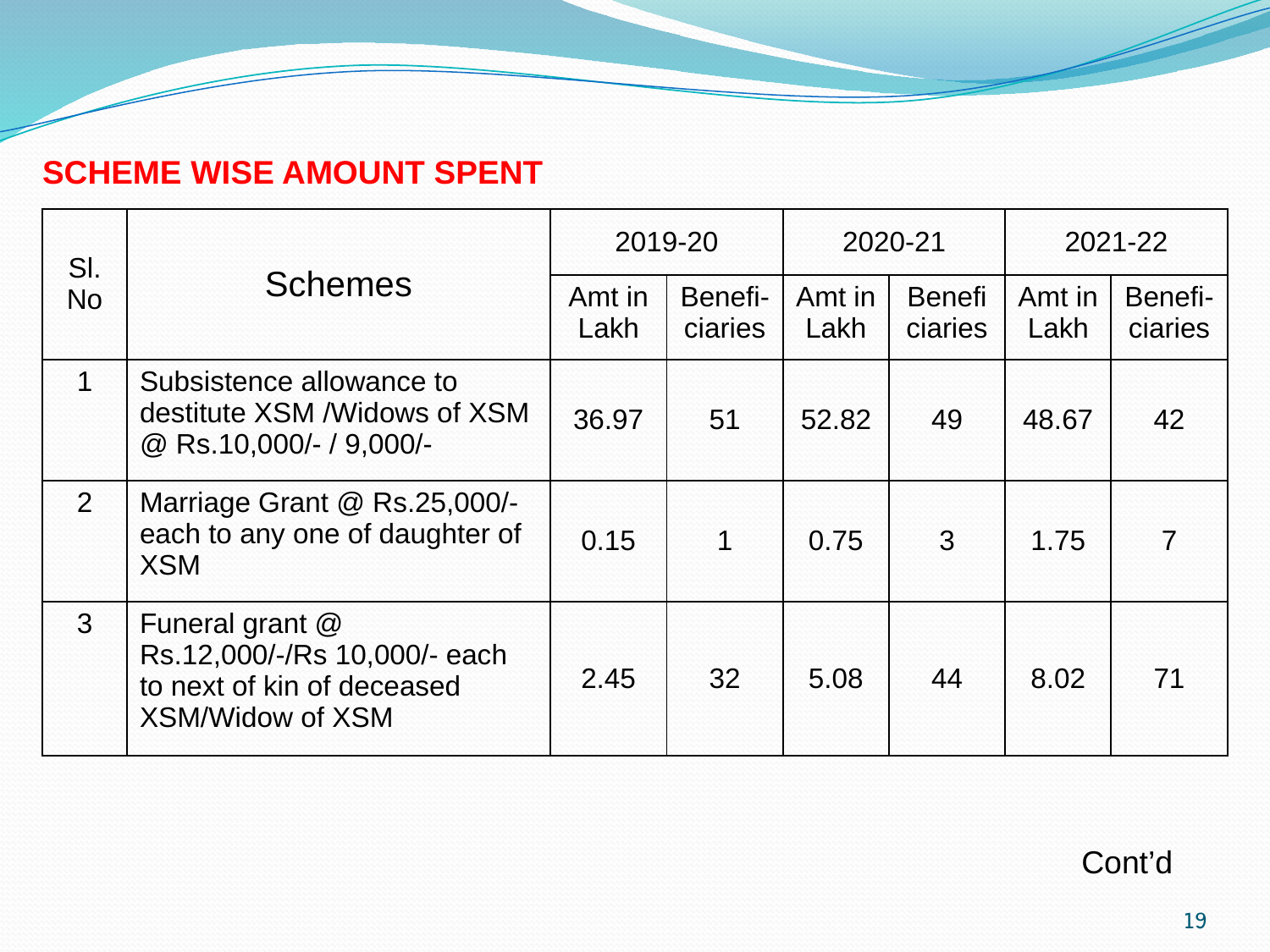

# SCHEME WISE AMOUNT SPENT
| Sl. No | Schemes | 2019-20 |  | 2020-21 |  | 2021-22 |  |
| --- | --- | --- | --- | --- | --- | --- | --- |
|  |  | Amt in Lakh | Benefi-ciaries | Amt in Lakh | Beneficiaries | Amt in Lakh | Benefi-ciaries |
| 1 | Subsistence allowance to destitute XSM /Widows of XSM @ Rs.10,000/- / 9,000/- | 36.97 | 51 | 52.82 | 49 | 48.67 | 42 |
| 2 | Marriage Grant @ Rs.25,000/- each to any one of daughter of XSM | 0.15 | 1 | 0.75 | 3 | 1.75 | 7 |
| 3 | Funeral grant @ Rs.12,000/-/Rs 10,000/- each to next of kin of deceased XSM/Widow of XSM | 2.45 | 32 | 5.08 | 44 | 8.02 | 71 |
Cont’d

19